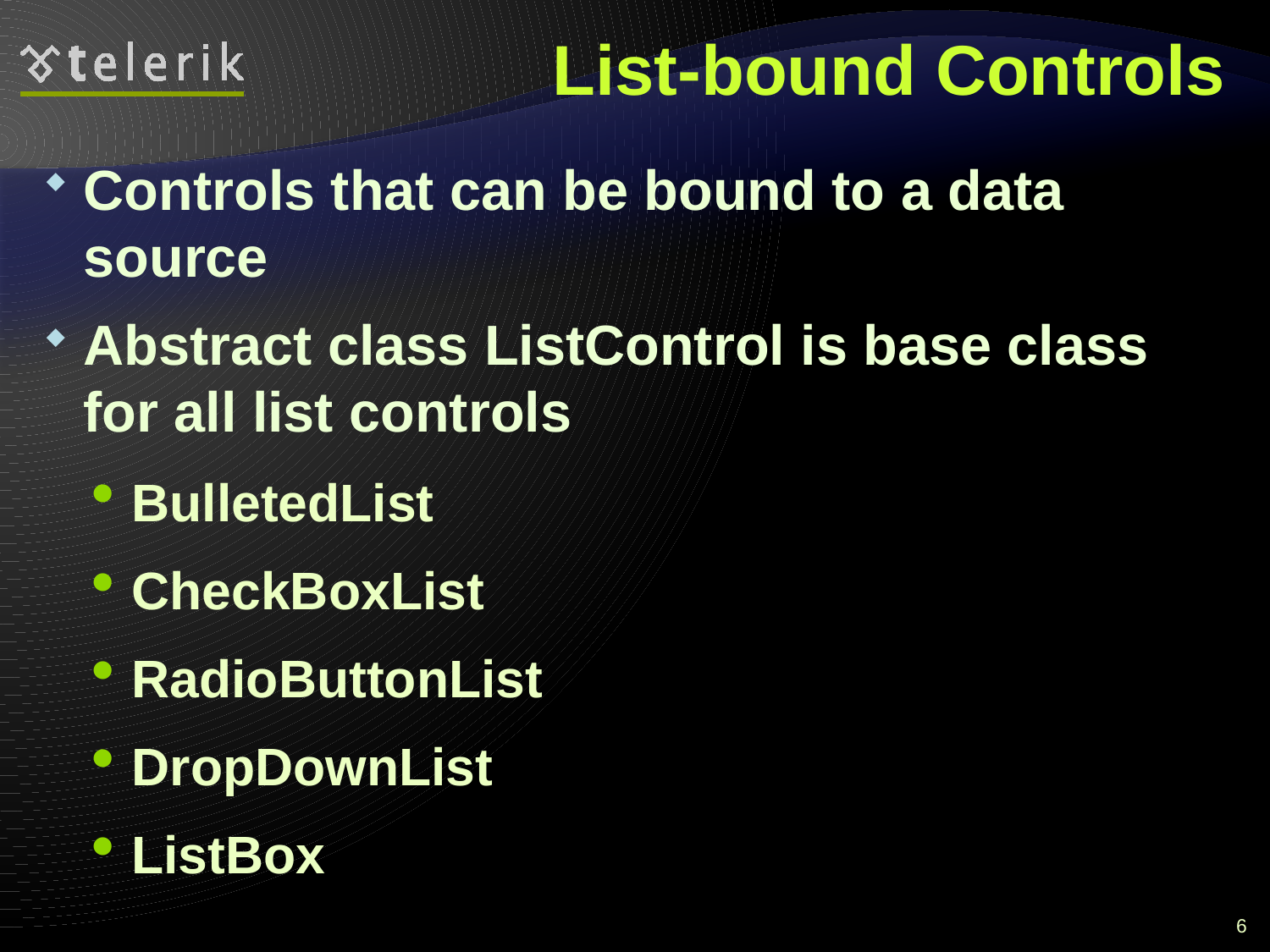

# List-bound Controls
Controls that can be bound to a data source
Abstract class ListControl is base class for all list controls
BulletedList
CheckBoxList
RadioButtonList
DropDownList
ListBox
6